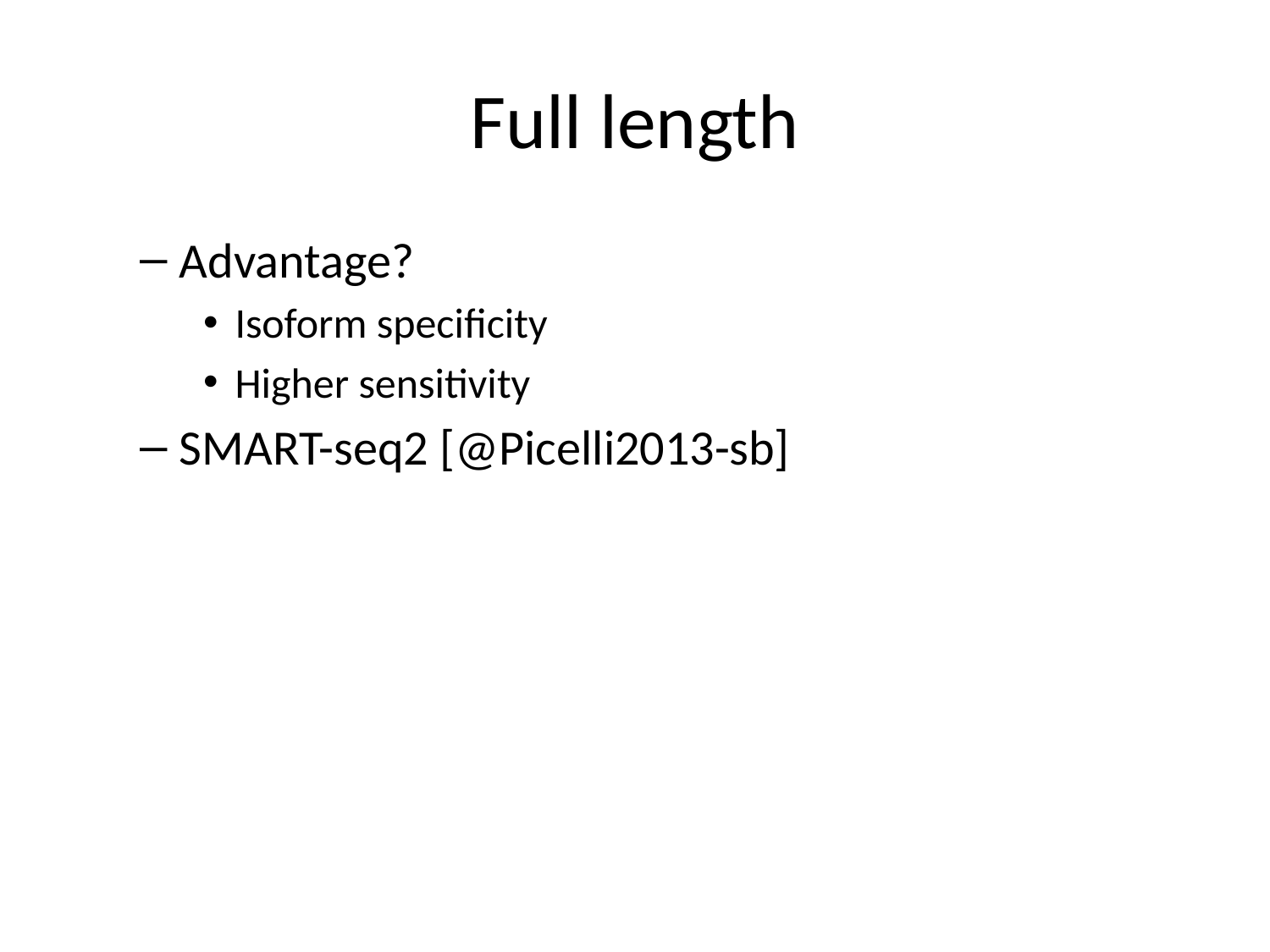

# Full length
Advantage?
Isoform specificity
Higher sensitivity
SMART-seq2 [@Picelli2013-sb]